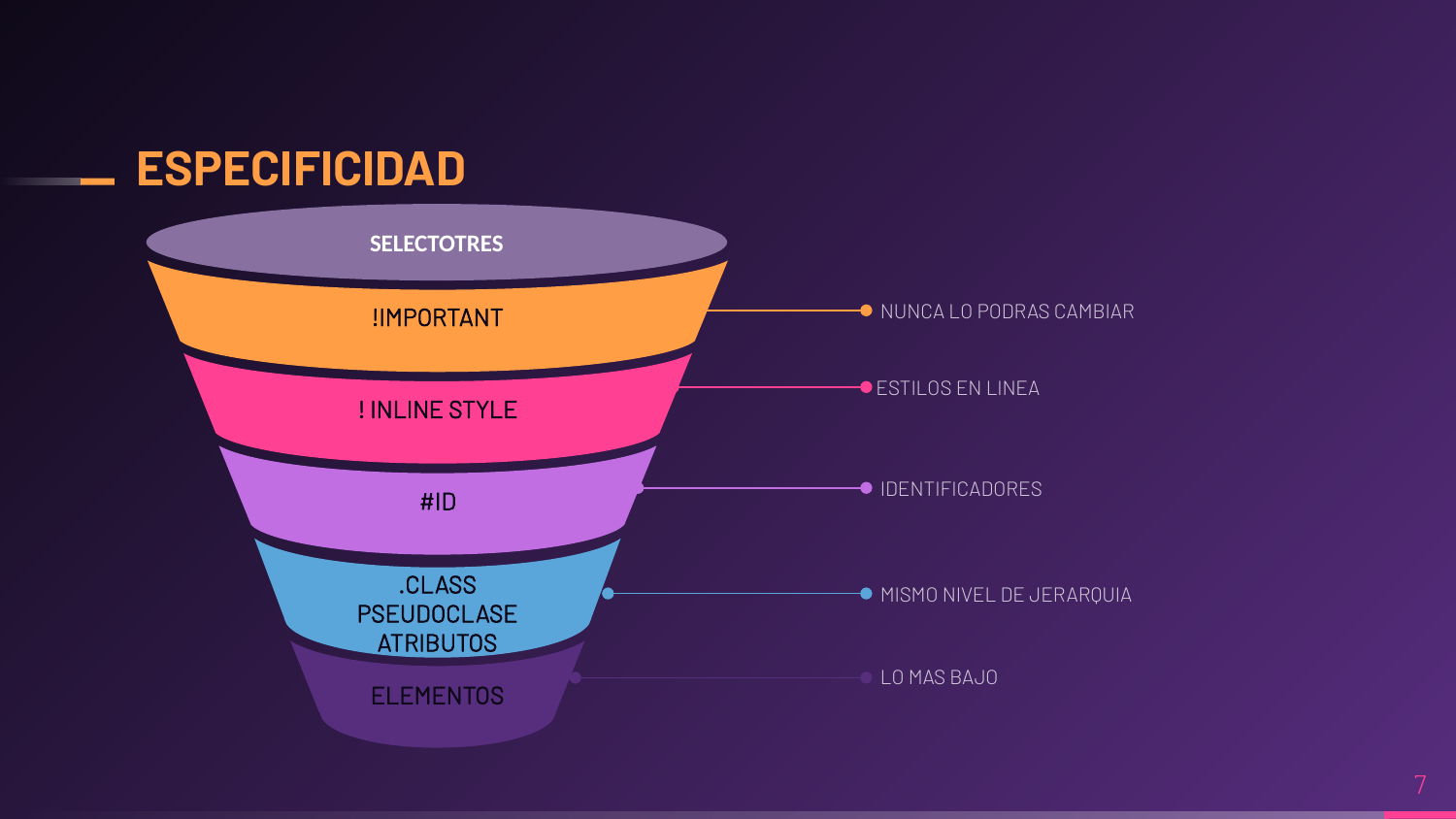

# ESPECIFICIDAD
SELECTOTRES
!IMPORTANT
! INLINE STYLE
#ID

.CLASS
PSEUDOCLASE
ATRIBUTOS

ELEMENTOS
 NUNCA LO PODRAS CAMBIAR
ESTILOS EN LINEA
 IDENTIFICADORES
 MISMO NIVEL DE JERARQUIA
 LO MAS BAJO
7